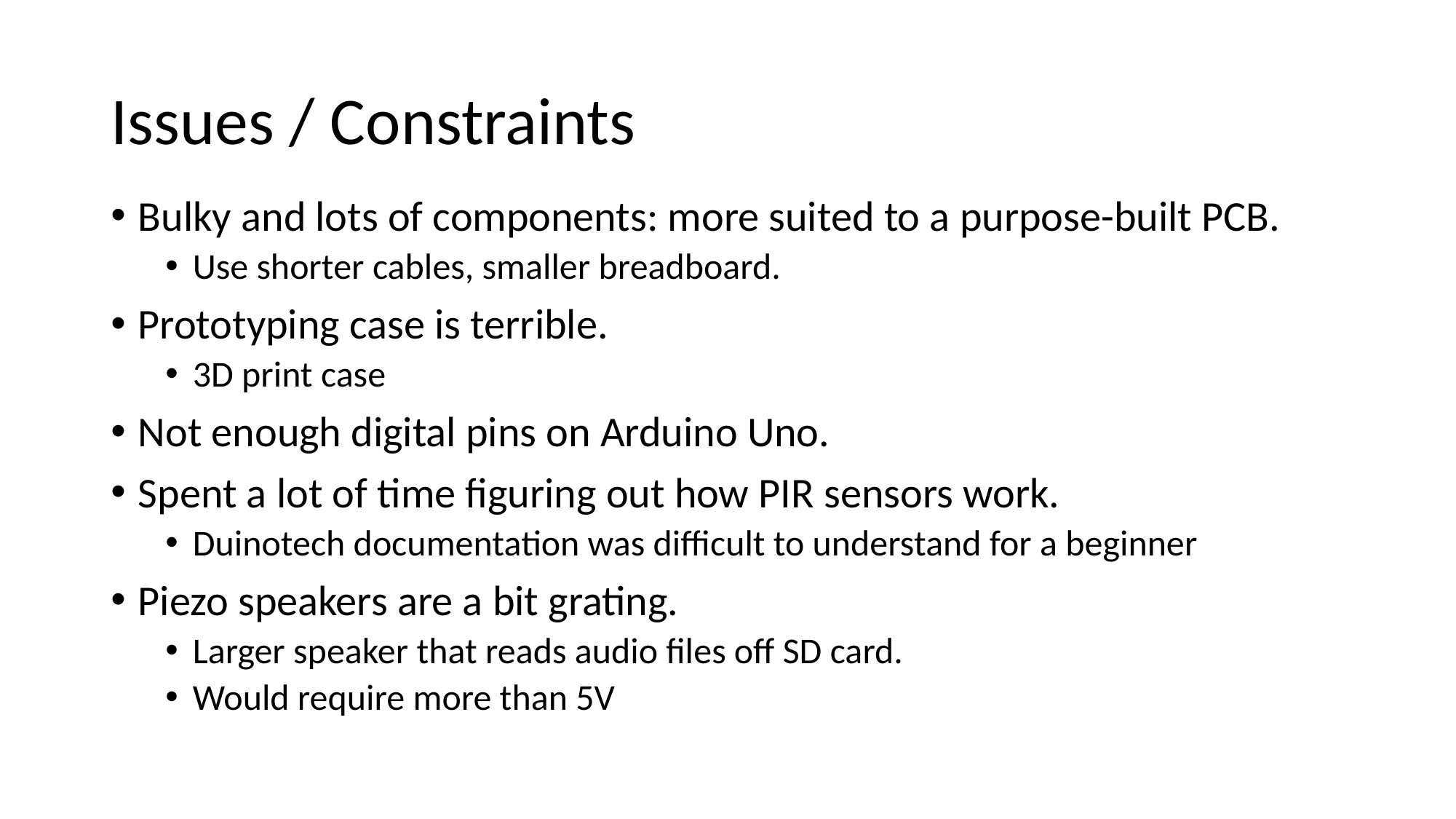

# Issues / Constraints
Bulky and lots of components: more suited to a purpose-built PCB.
Use shorter cables, smaller breadboard.
Prototyping case is terrible.
3D print case
Not enough digital pins on Arduino Uno.
Spent a lot of time figuring out how PIR sensors work.
Duinotech documentation was difficult to understand for a beginner
Piezo speakers are a bit grating.
Larger speaker that reads audio files off SD card.
Would require more than 5V